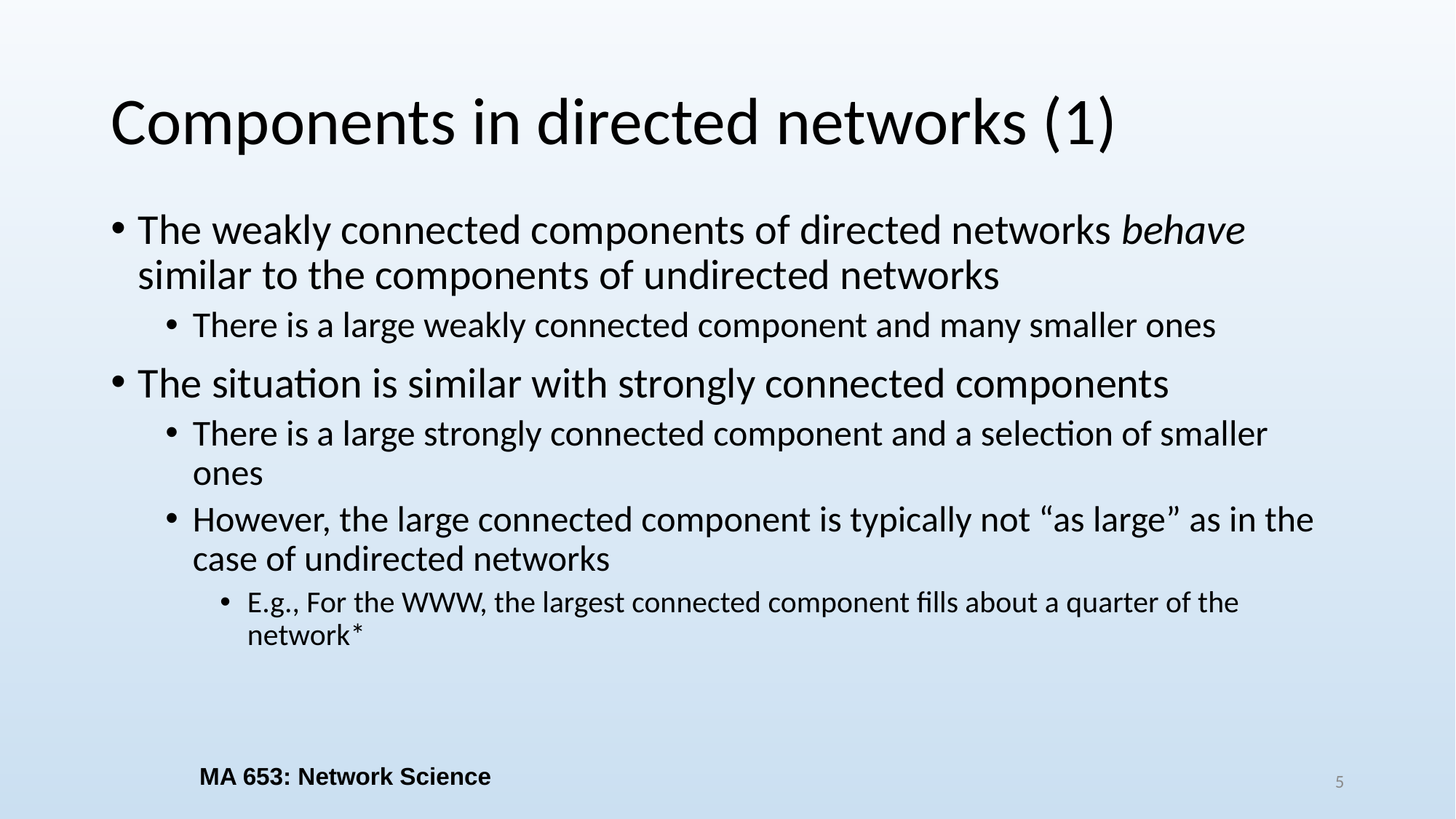

# Components in directed networks (1)
The weakly connected components of directed networks behave similar to the components of undirected networks
There is a large weakly connected component and many smaller ones
The situation is similar with strongly connected components
There is a large strongly connected component and a selection of smaller ones
However, the large connected component is typically not “as large” as in the case of undirected networks
E.g., For the WWW, the largest connected component fills about a quarter of the network*
MA 653: Network Science
5